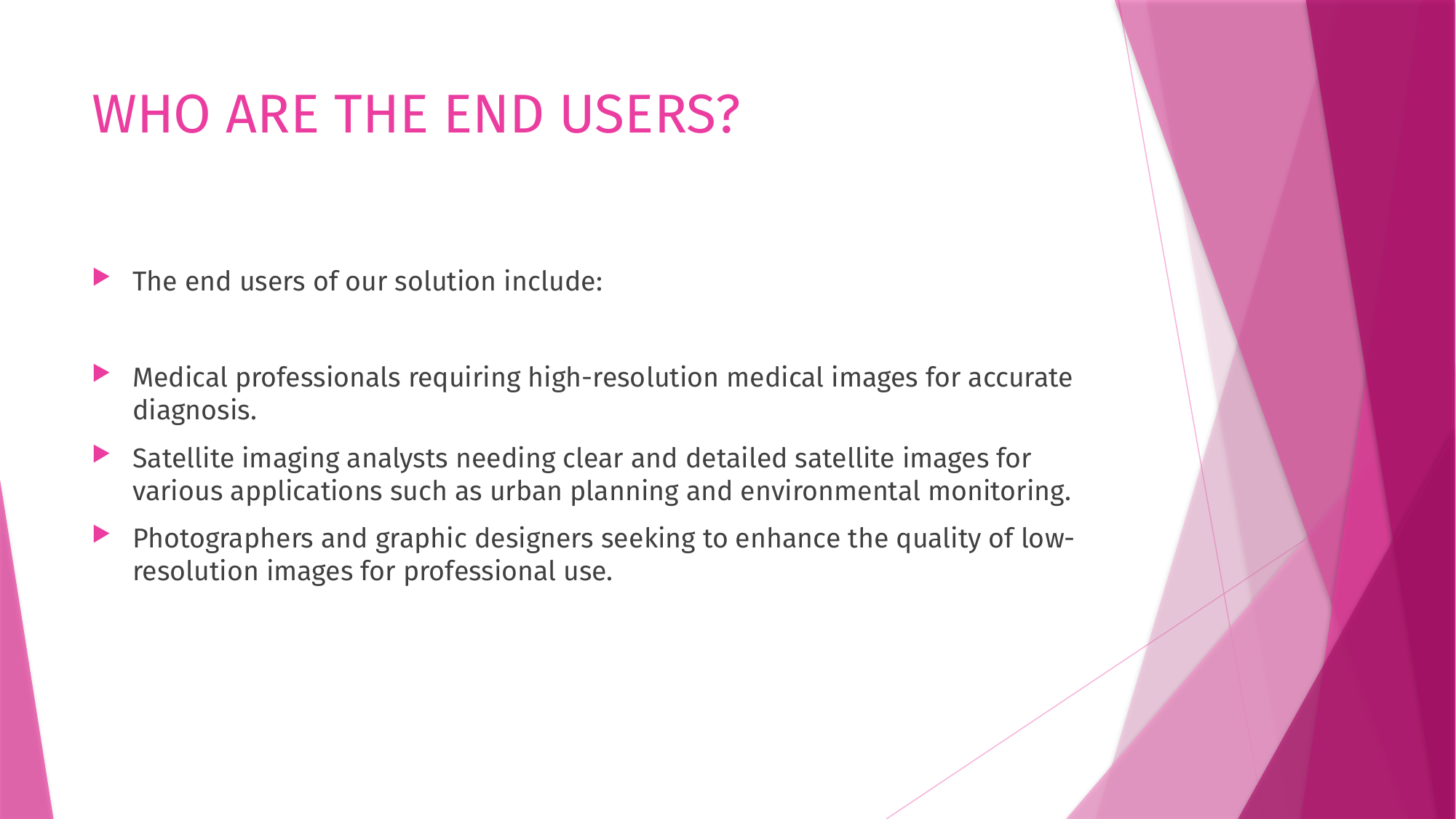

# WHO ARE THE END USERS?
The end users of our solution include:

Medical professionals requiring high-resolution medical images for accurate diagnosis.
Satellite imaging analysts needing clear and detailed satellite images for various applications such as urban planning and environmental monitoring.
Photographers and graphic designers seeking to enhance the quality of low-resolution images for professional use.